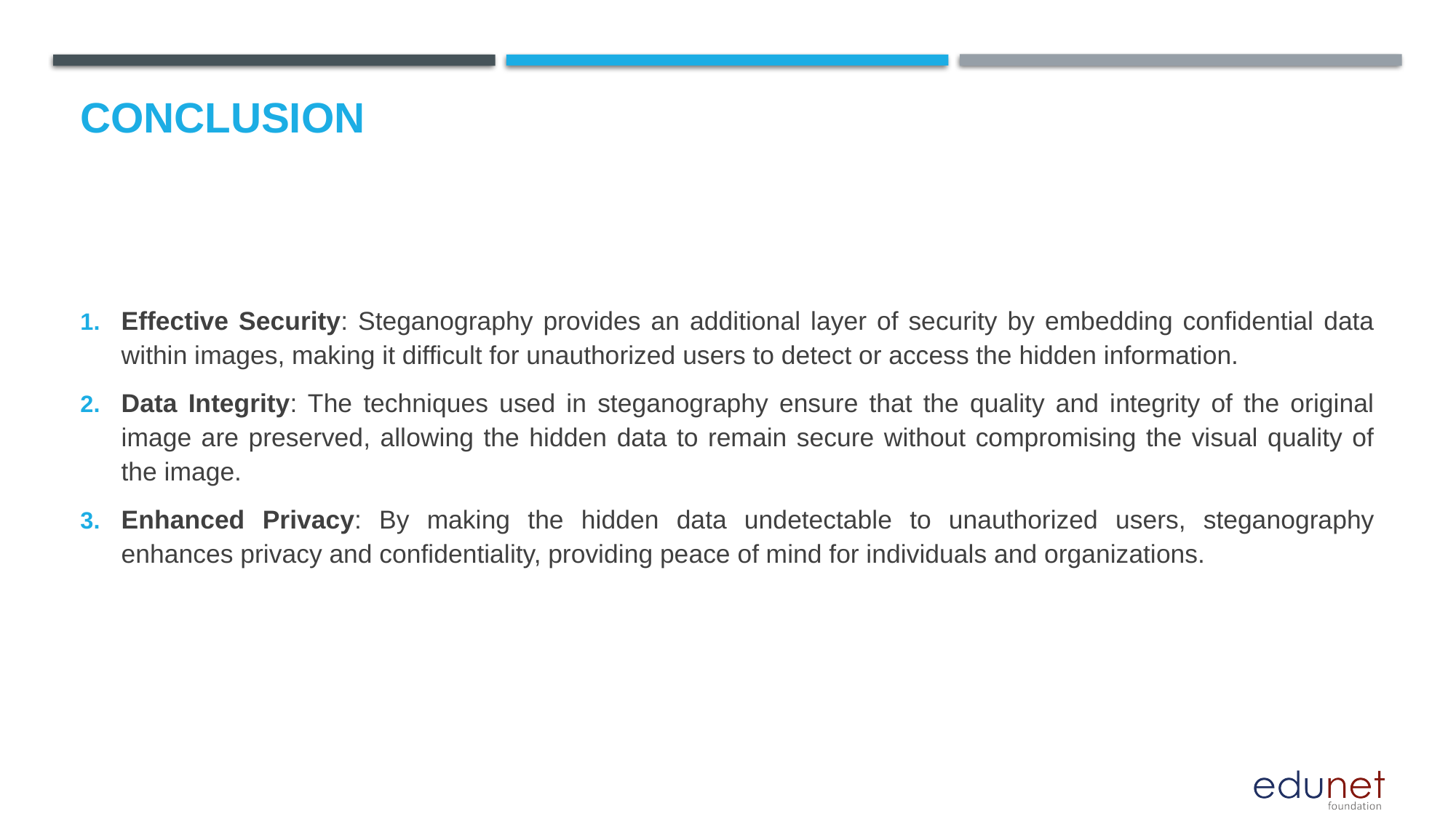

# Conclusion
Effective Security: Steganography provides an additional layer of security by embedding confidential data within images, making it difficult for unauthorized users to detect or access the hidden information.
Data Integrity: The techniques used in steganography ensure that the quality and integrity of the original image are preserved, allowing the hidden data to remain secure without compromising the visual quality of the image.
Enhanced Privacy: By making the hidden data undetectable to unauthorized users, steganography enhances privacy and confidentiality, providing peace of mind for individuals and organizations.